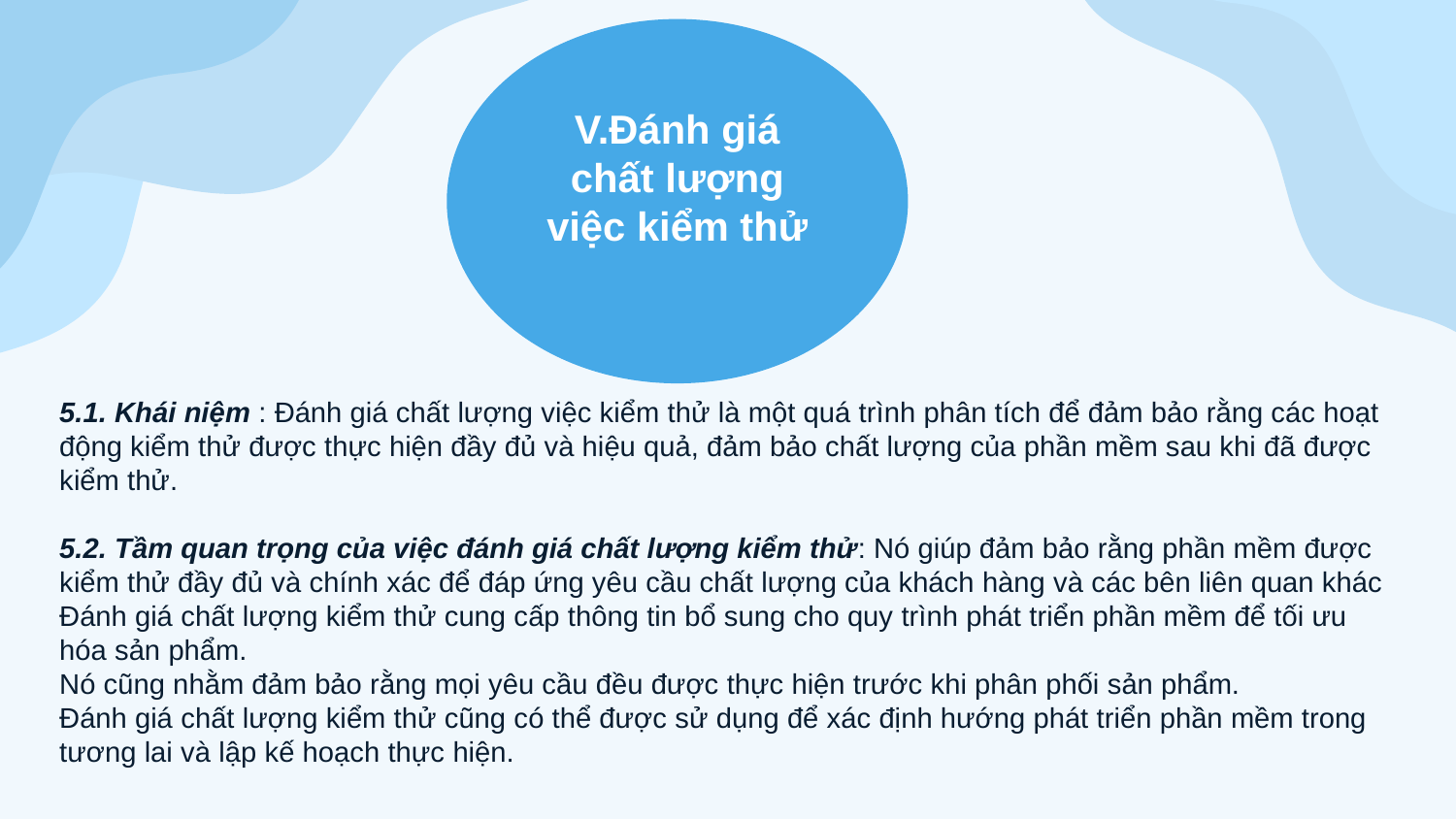

V.Đánh giá chất lượng việc kiểm thử
5.1. Khái niệm : Đánh giá chất lượng việc kiểm thử là một quá trình phân tích để đảm bảo rằng các hoạt động kiểm thử được thực hiện đầy đủ và hiệu quả, đảm bảo chất lượng của phần mềm sau khi đã được kiểm thử.

5.2. Tầm quan trọng của việc đánh giá chất lượng kiểm thử: Nó giúp đảm bảo rằng phần mềm được kiểm thử đầy đủ và chính xác để đáp ứng yêu cầu chất lượng của khách hàng và các bên liên quan khác
Đánh giá chất lượng kiểm thử cung cấp thông tin bổ sung cho quy trình phát triển phần mềm để tối ưu hóa sản phẩm.
Nó cũng nhằm đảm bảo rằng mọi yêu cầu đều được thực hiện trước khi phân phối sản phẩm.
Đánh giá chất lượng kiểm thử cũng có thể được sử dụng để xác định hướng phát triển phần mềm trong tương lai và lập kế hoạch thực hiện.